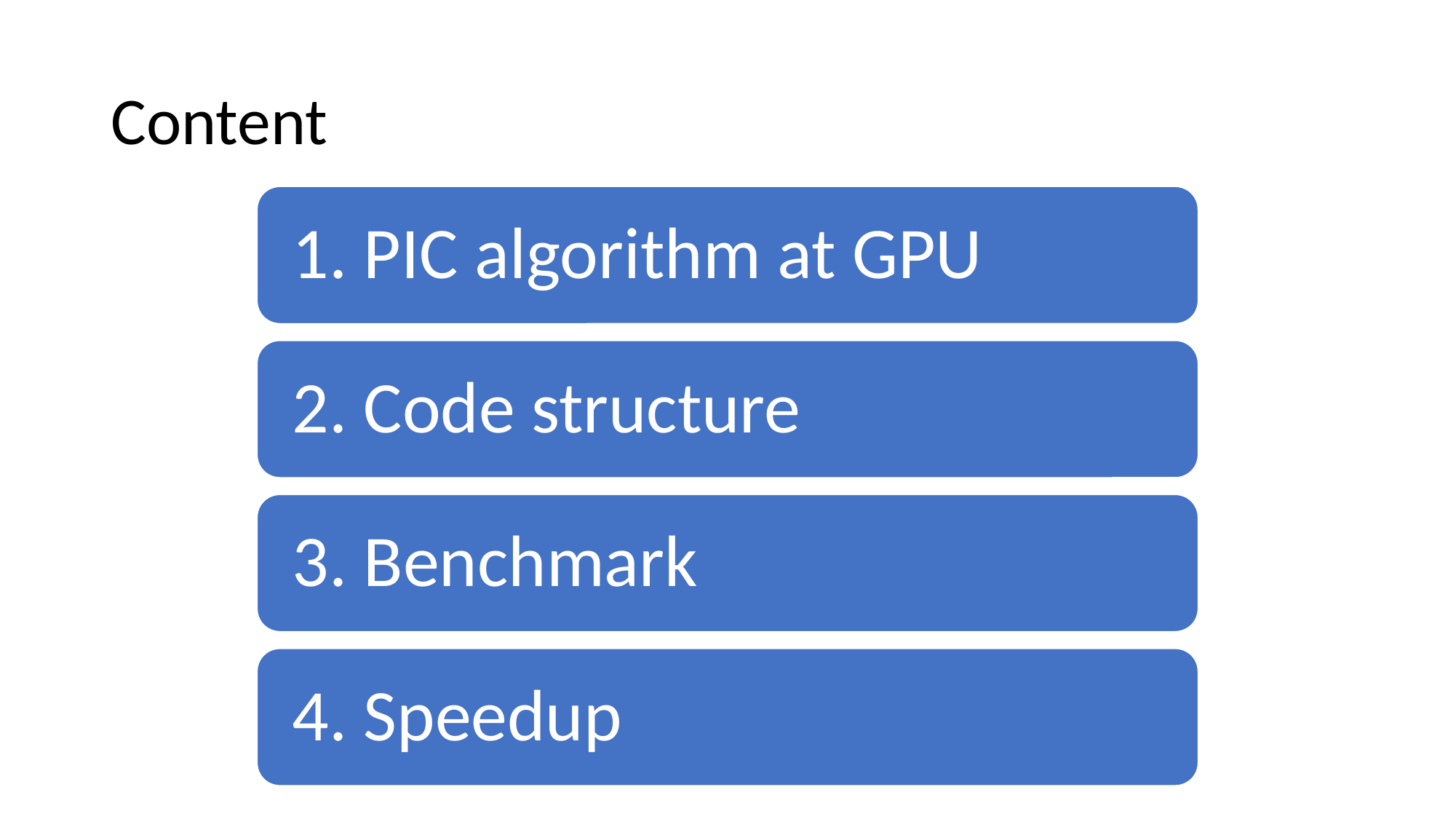

# Content
1. PIC algorithm at GPU
2. Code structure
3. Benchmark
4. Speedup